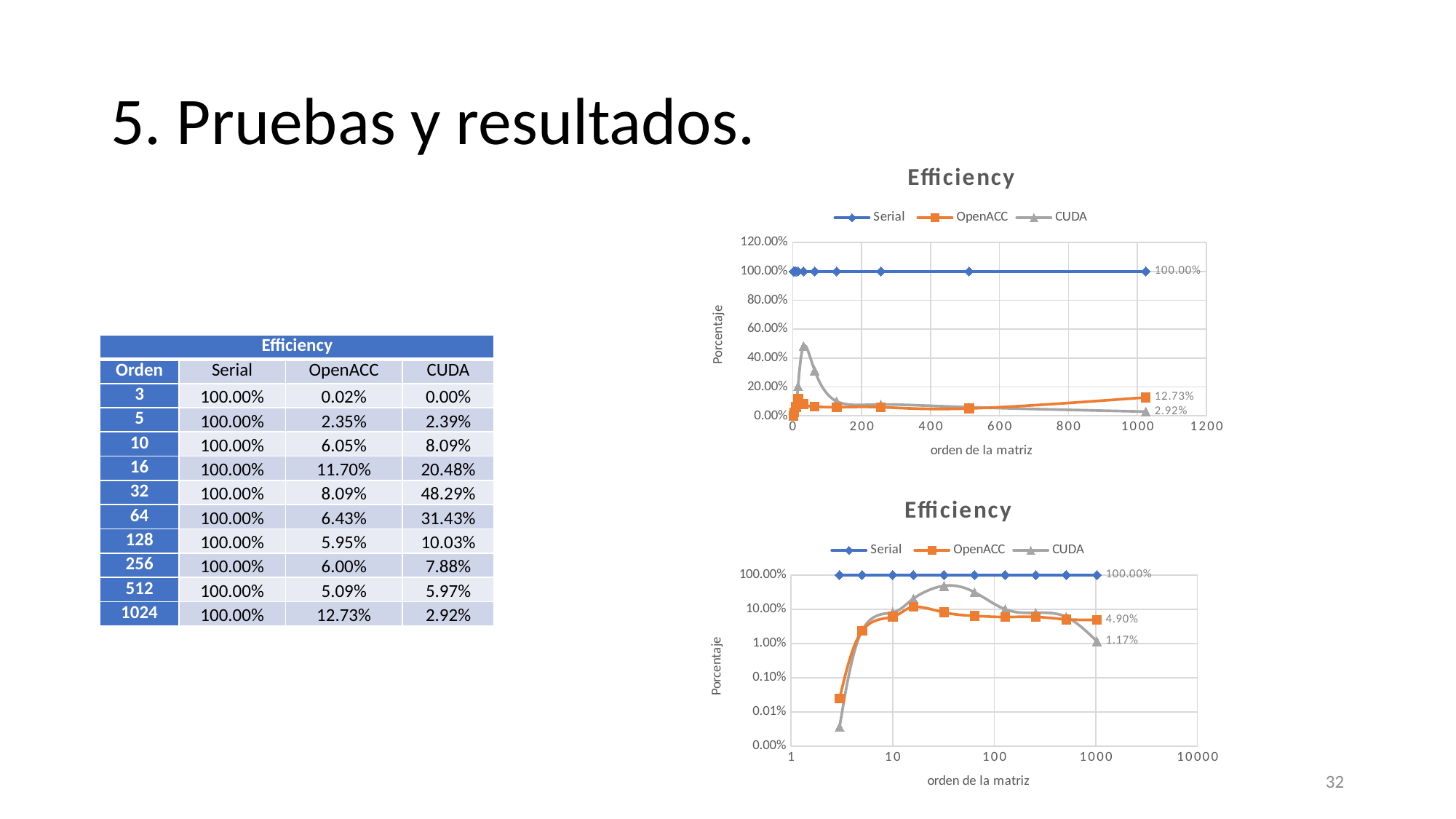

# 5. Pruebas y resultados.

### Chart: Efficiency

| Category | Serial  | OpenACC | CUDA |
|---|---|---|---|
| Efficiency |  |  |  |
| --- | --- | --- | --- |
| Orden | Serial | OpenACC | CUDA |
| 3 | 100.00% | 0.02% | 0.00% |
| 5 | 100.00% | 2.35% | 2.39% |
| 10 | 100.00% | 6.05% | 8.09% |
| 16 | 100.00% | 11.70% | 20.48% |
| 32 | 100.00% | 8.09% | 48.29% |
| 64 | 100.00% | 6.43% | 31.43% |
| 128 | 100.00% | 5.95% | 10.03% |
| 256 | 100.00% | 6.00% | 7.88% |
| 512 | 100.00% | 5.09% | 5.97% |
| 1024 | 100.00% | 12.73% | 2.92% |

### Chart: Efficiency

| Category | Serial  | OpenACC | CUDA |
|---|---|---|---|
32